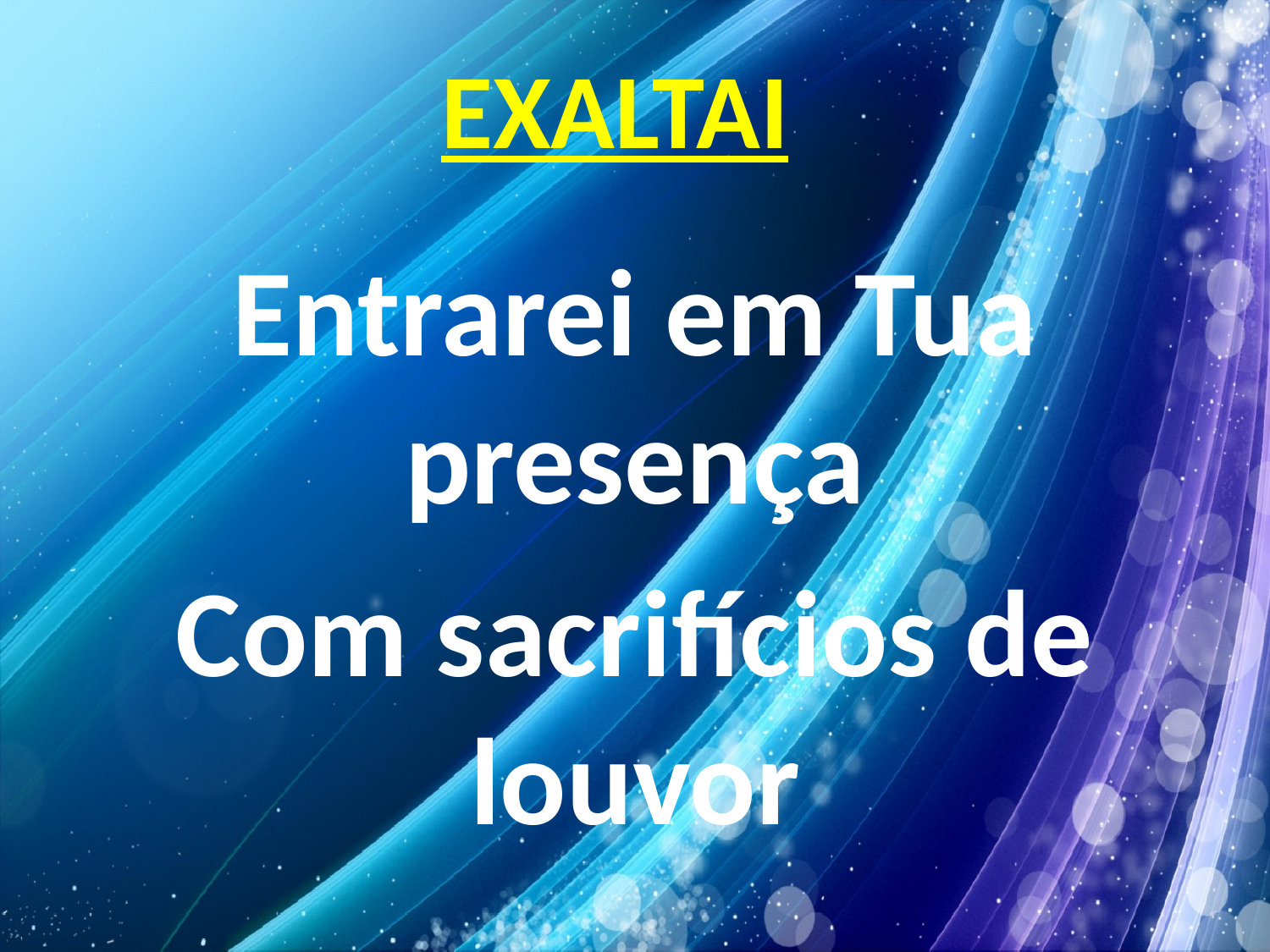

# EXALTAI
Entrarei em Tua presença
Com sacrifícios de louvor